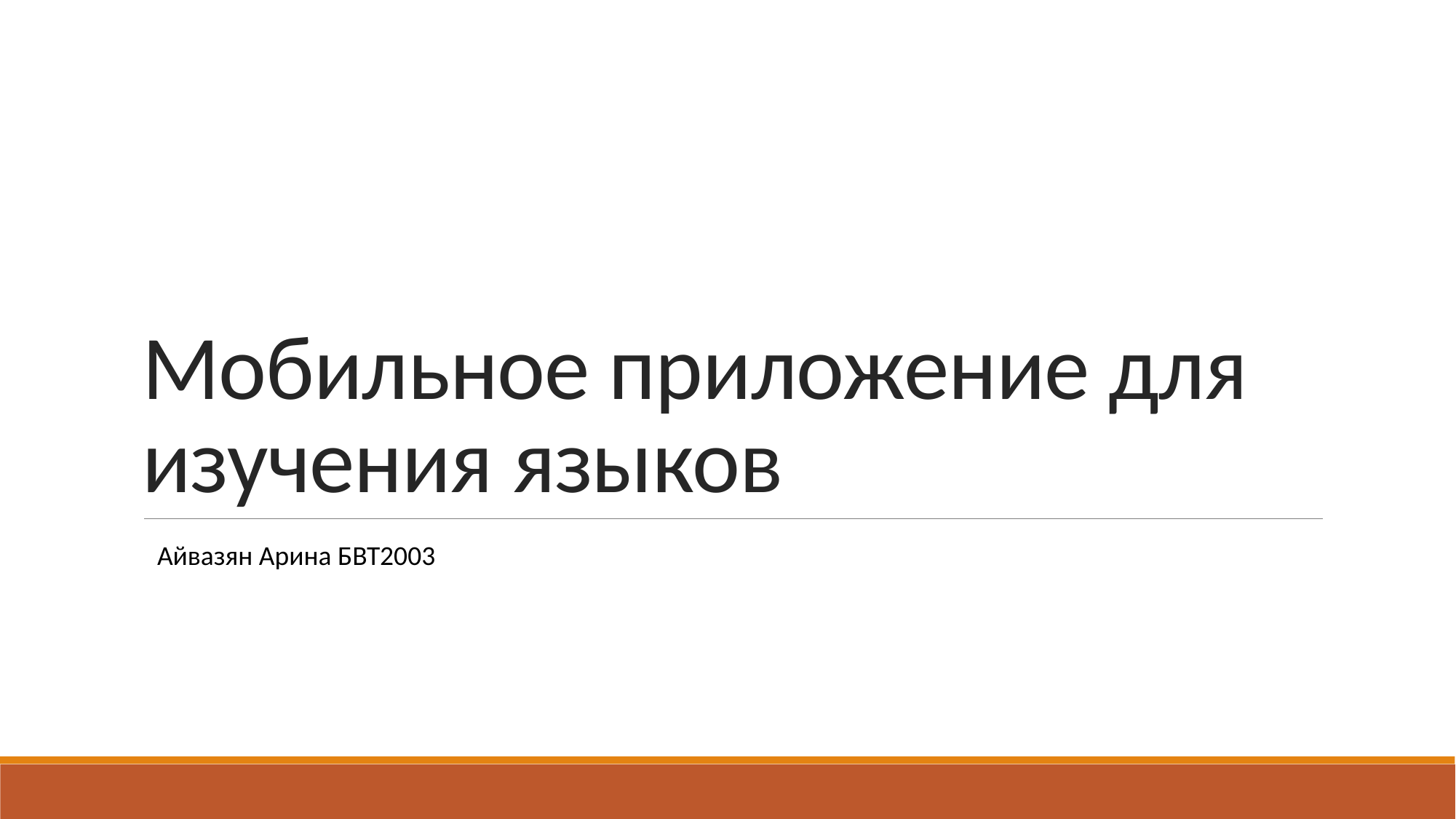

# Мобильное приложение для изучения языков
Айвазян Арина БВТ2003